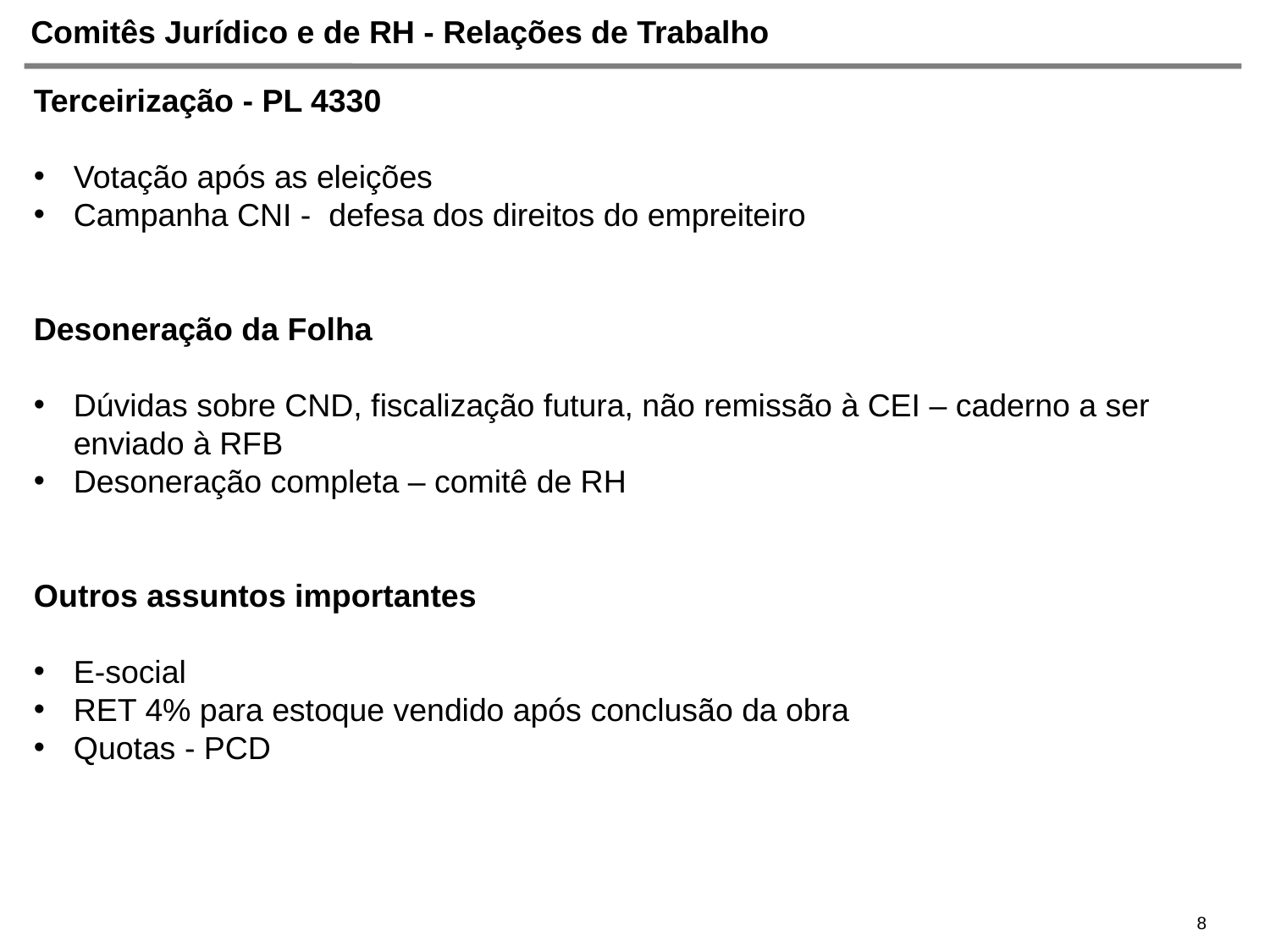

# Comitês Jurídico e de RH - Relações de Trabalho

Terceirização - PL 4330

Votação após as eleições
Campanha CNI -  defesa dos direitos do empreiteiro

Desoneração da Folha

Dúvidas sobre CND, fiscalização futura, não remissão à CEI – caderno a ser enviado à RFB
Desoneração completa – comitê de RH

Outros assuntos importantes

E-social
RET 4% para estoque vendido após conclusão da obra
Quotas - PCD

8